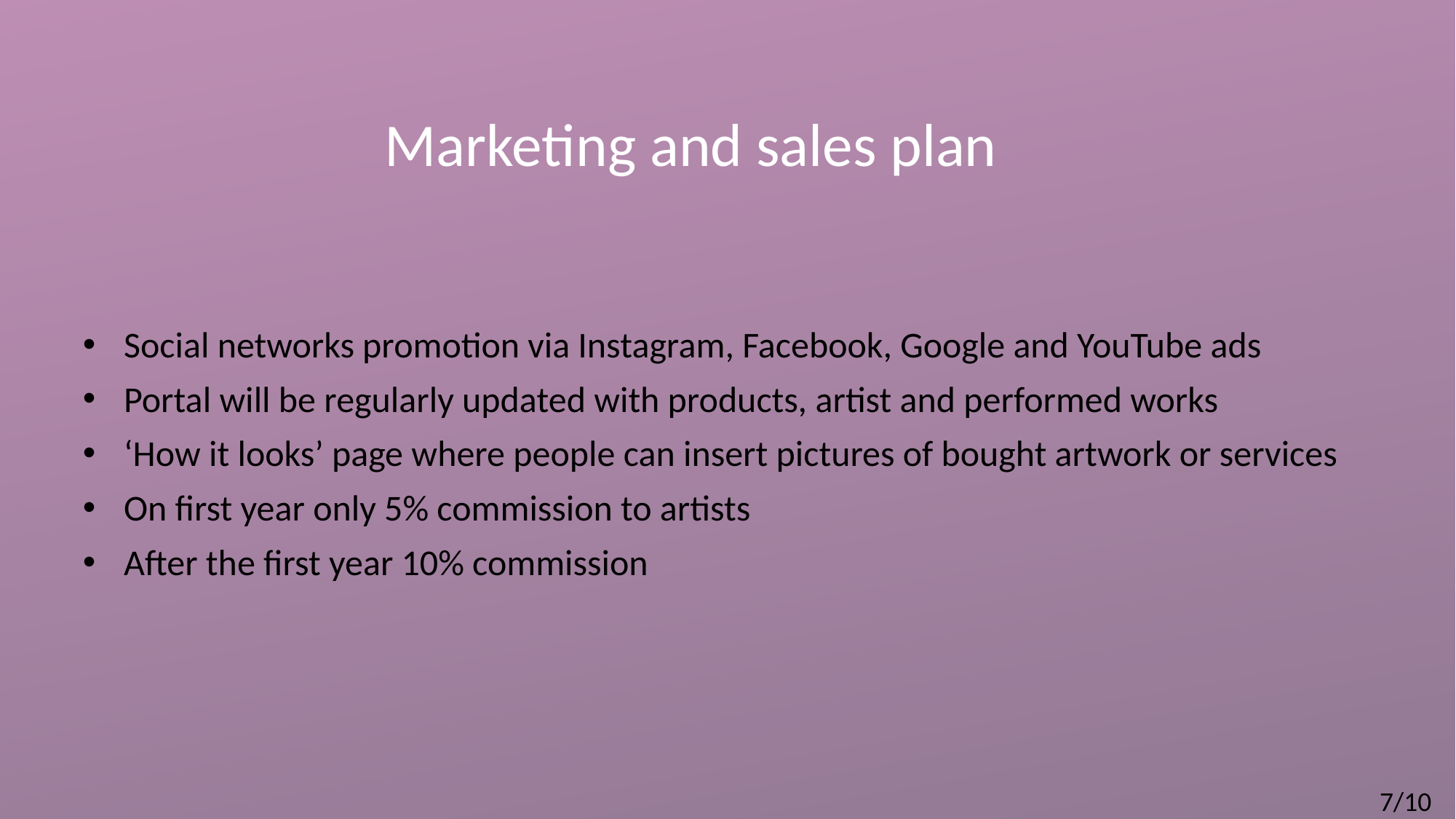

# Marketing and sales plan
Social networks promotion via Instagram, Facebook, Google and YouTube ads
Portal will be regularly updated with products, artist and performed works
‘How it looks’ page where people can insert pictures of bought artwork or services
On first year only 5% commission to artists
After the first year 10% commission

7/10